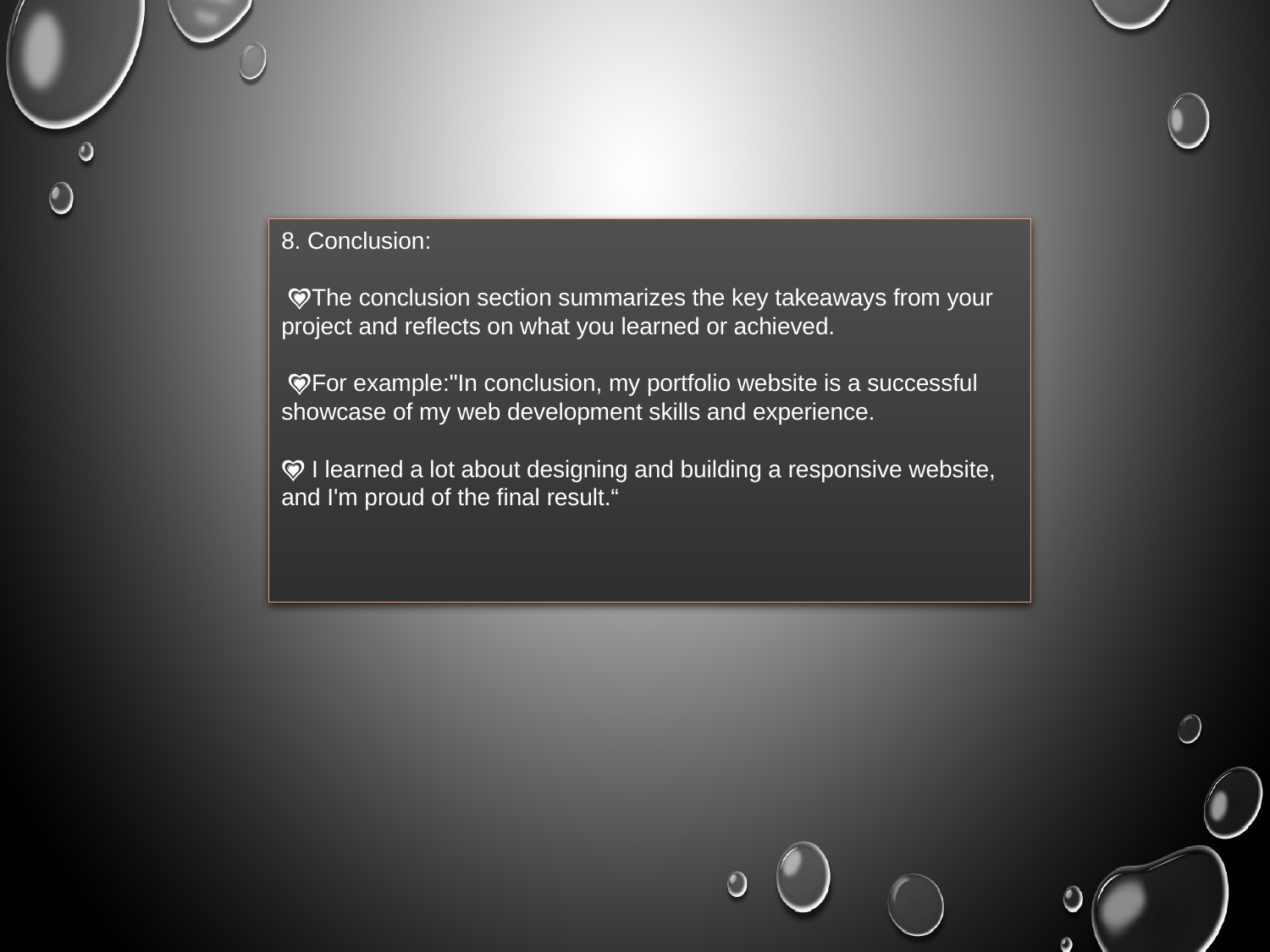

8. Conclusion:

 💗The conclusion section summarizes the key takeaways from your project and reflects on what you learned or achieved.

 💗For example:"In conclusion, my portfolio website is a successful showcase of my web development skills and experience.

💗 I learned a lot about designing and building a responsive website, and I'm proud of the final result.“